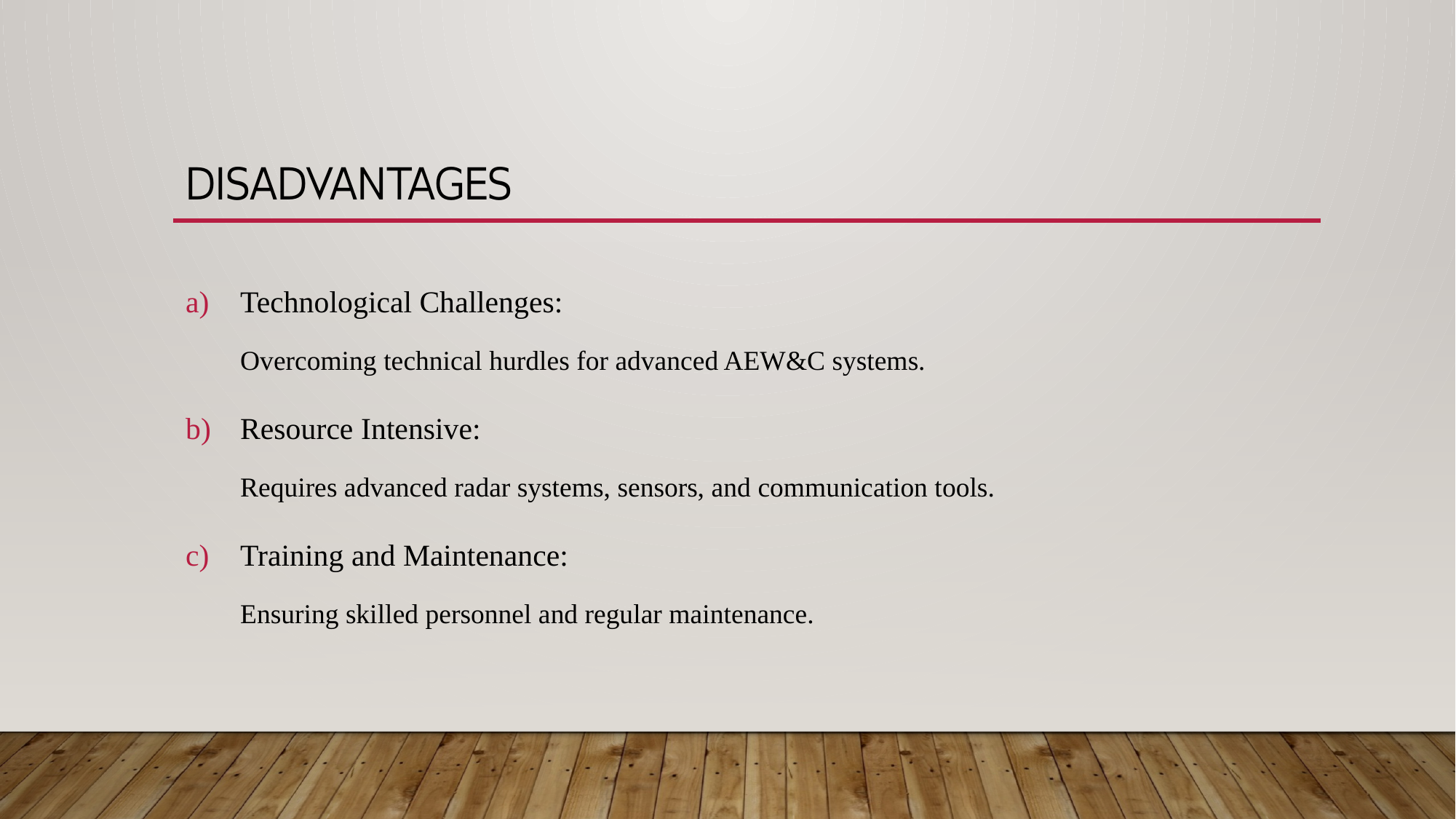

# Disadvantages
Technological Challenges:
Overcoming technical hurdles for advanced AEW&C systems.
Resource Intensive:
Requires advanced radar systems, sensors, and communication tools.
Training and Maintenance:
Ensuring skilled personnel and regular maintenance.